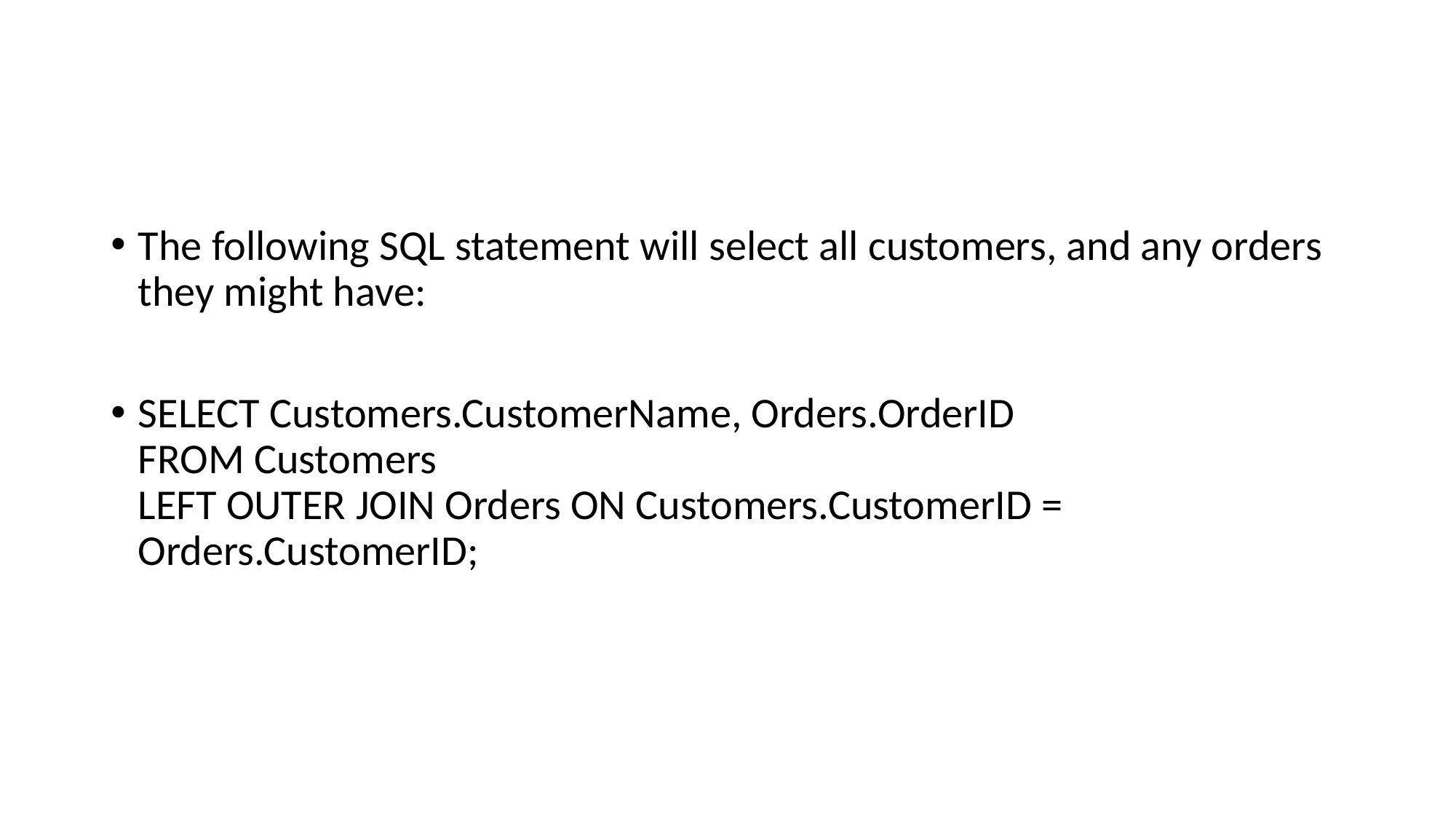

#
The following SQL statement will select all customers, and any orders they might have:

SELECT Customers.CustomerName, Orders.OrderID
FROM Customers
LEFT OUTER JOIN Orders ON Customers.CustomerID = Orders.CustomerID;